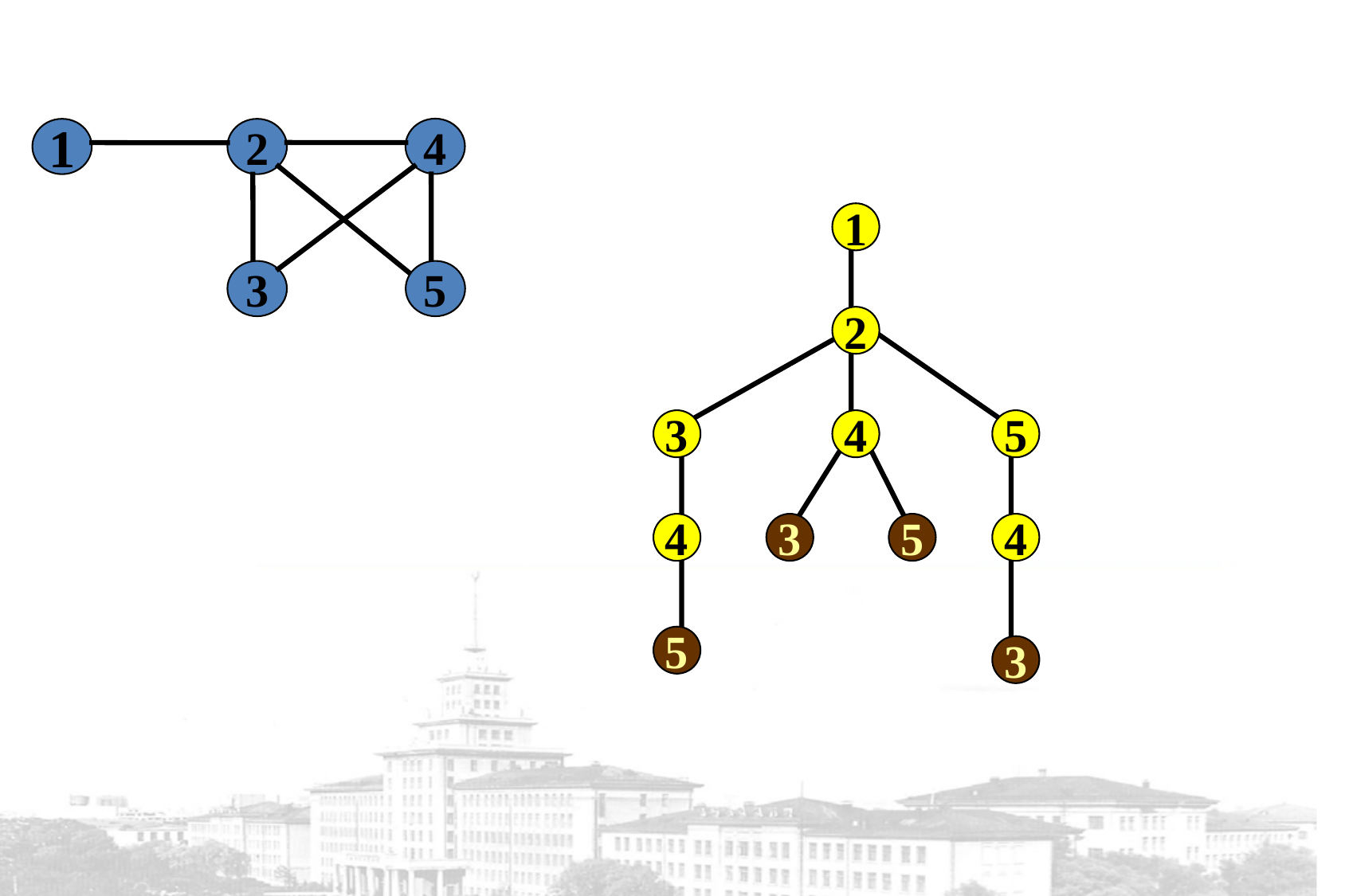

4
1
2

3
5
1

2

3
4
5

4
3
5
4

5
3